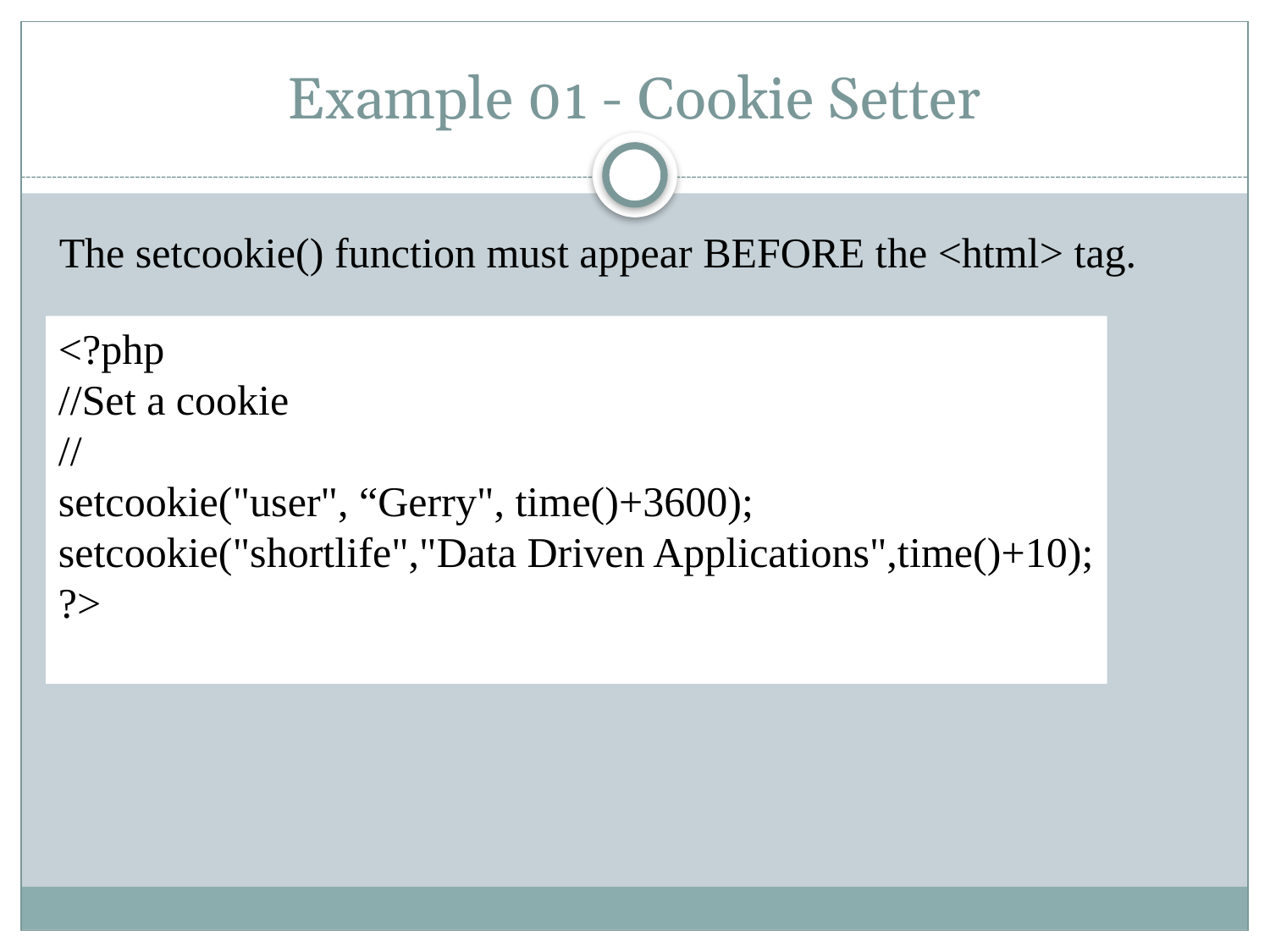

# Example 01 - Cookie Setter
The setcookie() function must appear BEFORE the <html> tag.
<?php
//Set a cookie
//
setcookie("user", “Gerry", time()+3600);
setcookie("shortlife","Data Driven Applications",time()+10);
?>